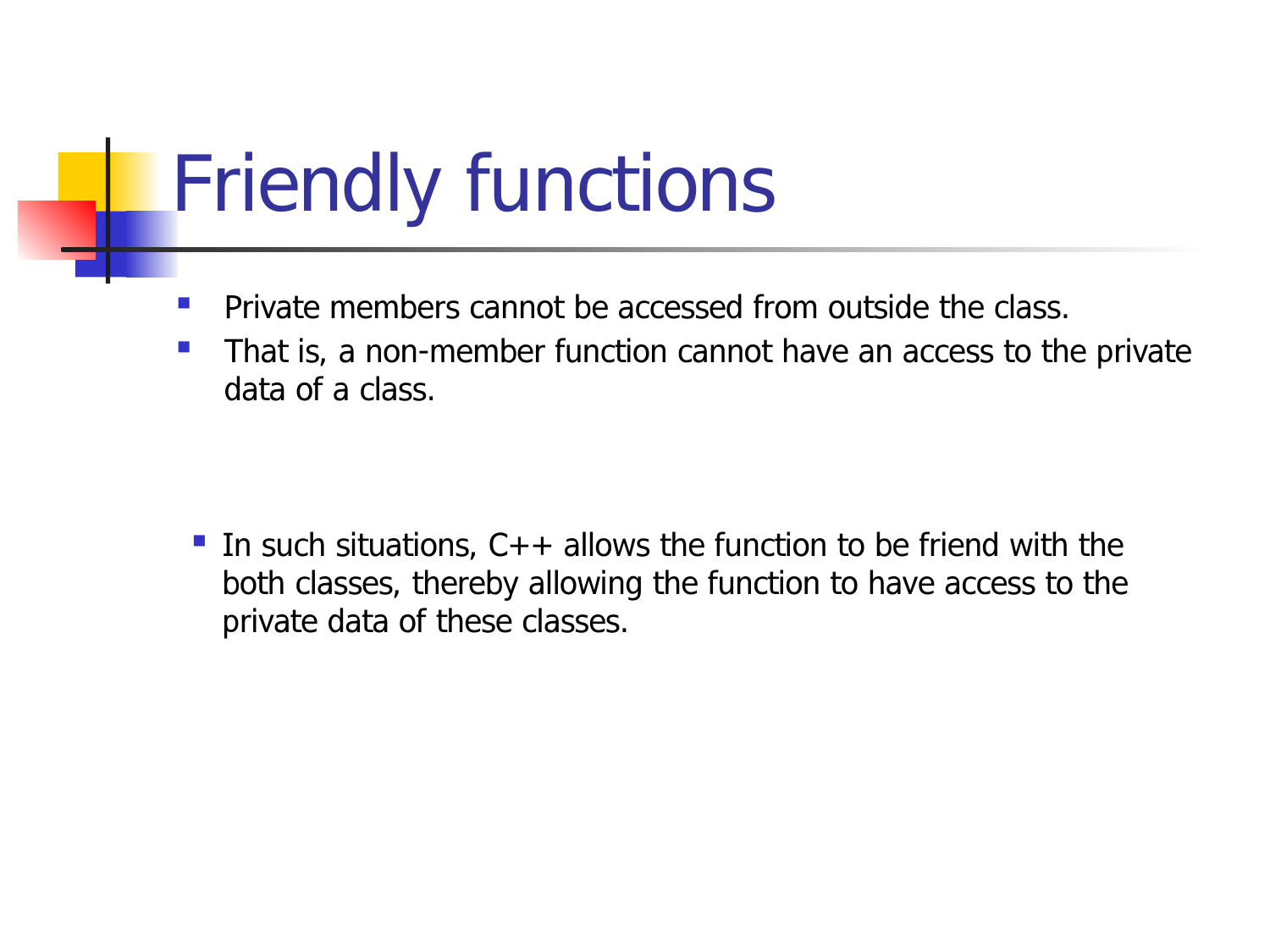

# Friendly functions
Private members cannot be accessed from outside the class.
That is, a non-member function cannot have an access to the private data of a class.
In such situations, C++ allows the function to be friend with the both classes, thereby allowing the function to have access to the private data of these classes.